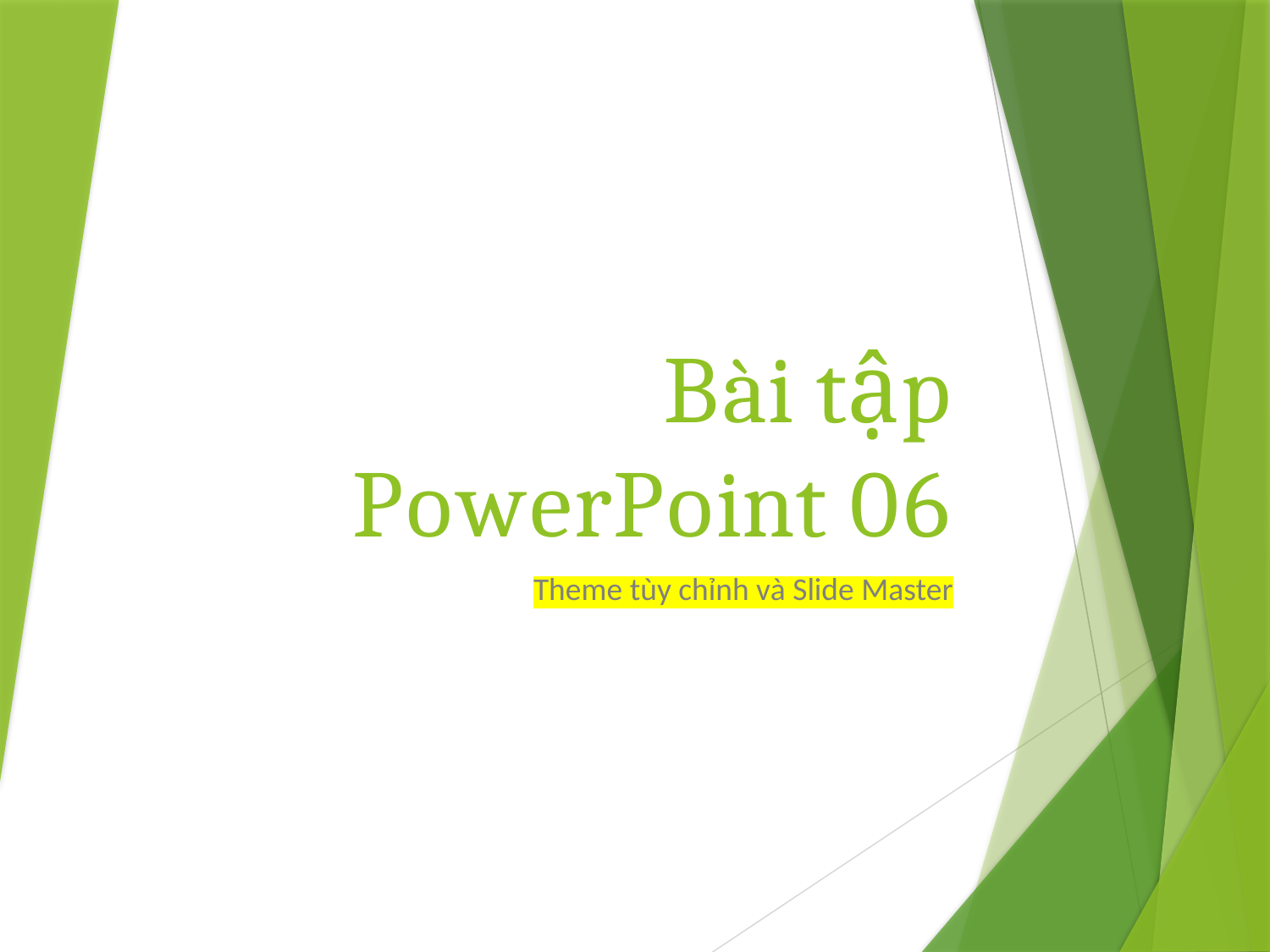

# Bài tập PowerPoint 06
Theme tùy chỉnh và Slide Master